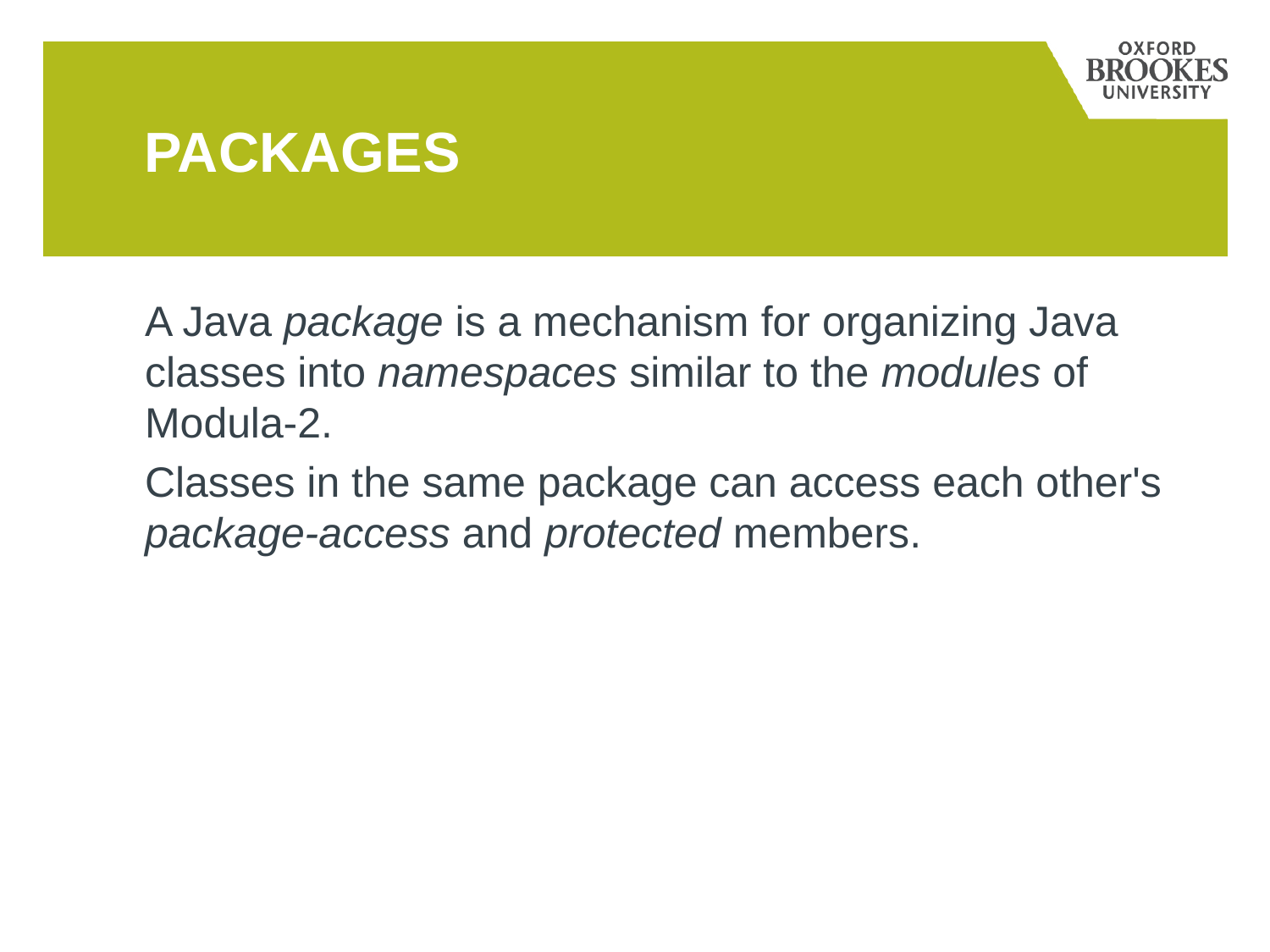

# packages
A Java package is a mechanism for organizing Java classes into namespaces similar to the modules of Modula-2.
Classes in the same package can access each other's package-access and protected members.